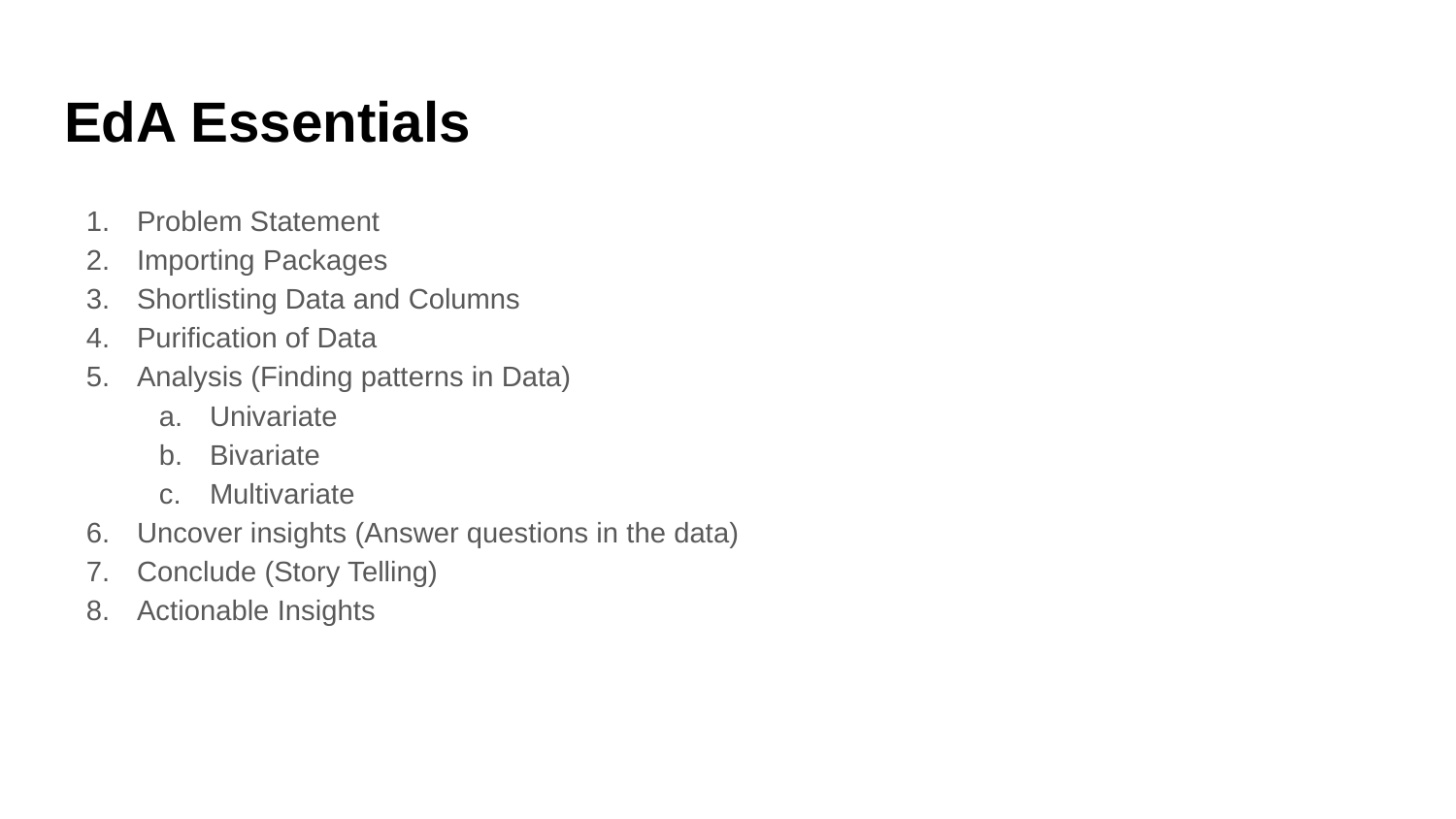

# EdA Essentials
Problem Statement
Importing Packages
Shortlisting Data and Columns
Purification of Data
Analysis (Finding patterns in Data)
Univariate
Bivariate
Multivariate
Uncover insights (Answer questions in the data)
Conclude (Story Telling)
Actionable Insights